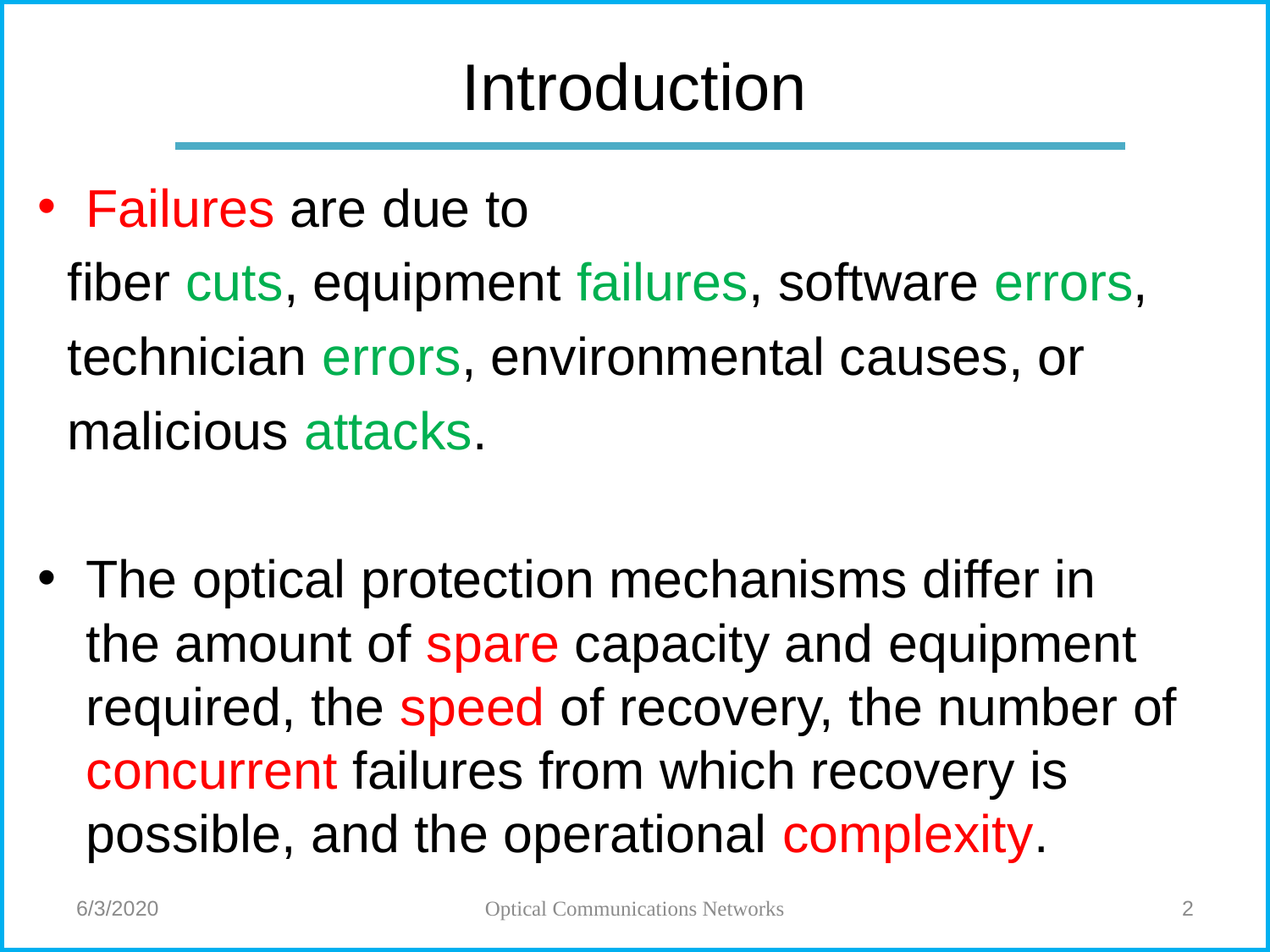

# Introduction
Failures are due to
  fiber cuts, equipment failures, software errors,
  technician errors, environmental causes, or
  malicious attacks.

The optical protection mechanisms differ in     the amount of spare capacity and equipment   required, the speed of recovery, the number of concurrent failures from which recovery is       possible, and the operational complexity.
6/3/2020
Optical Communications Networks
2